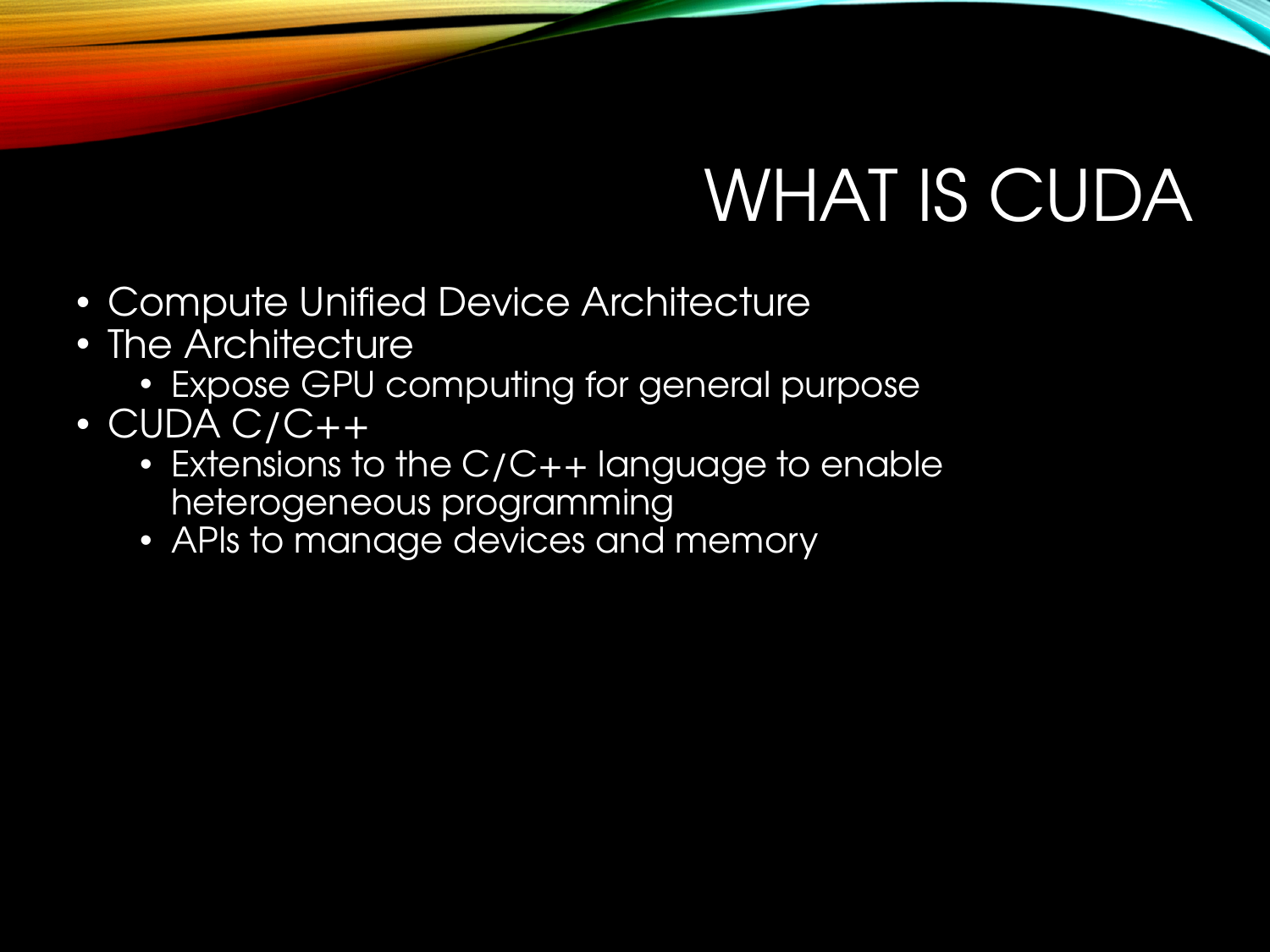

# What is CUDA
Compute Unified Device Architecture
The Architecture
Expose GPU computing for general purpose
CUDA C/C++
Extensions to the C/C++ language to enable heterogeneous programming
APIs to manage devices and memory